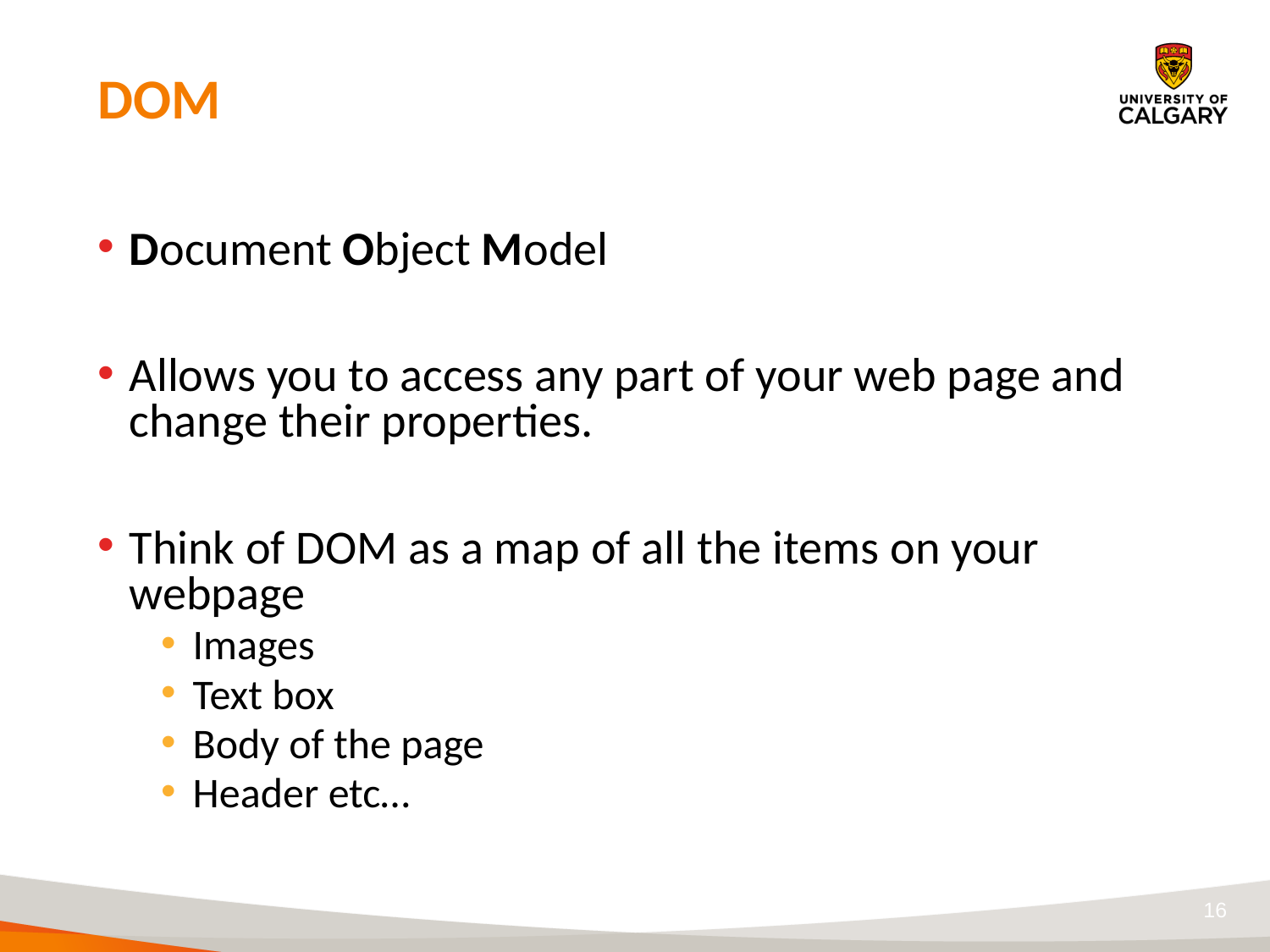

# DOM
Document Object Model

Allows you to access any part of your web page and change their properties.

Think of DOM as a map of all the items on your webpage
Images
Text box
Body of the page
Header etc…

16